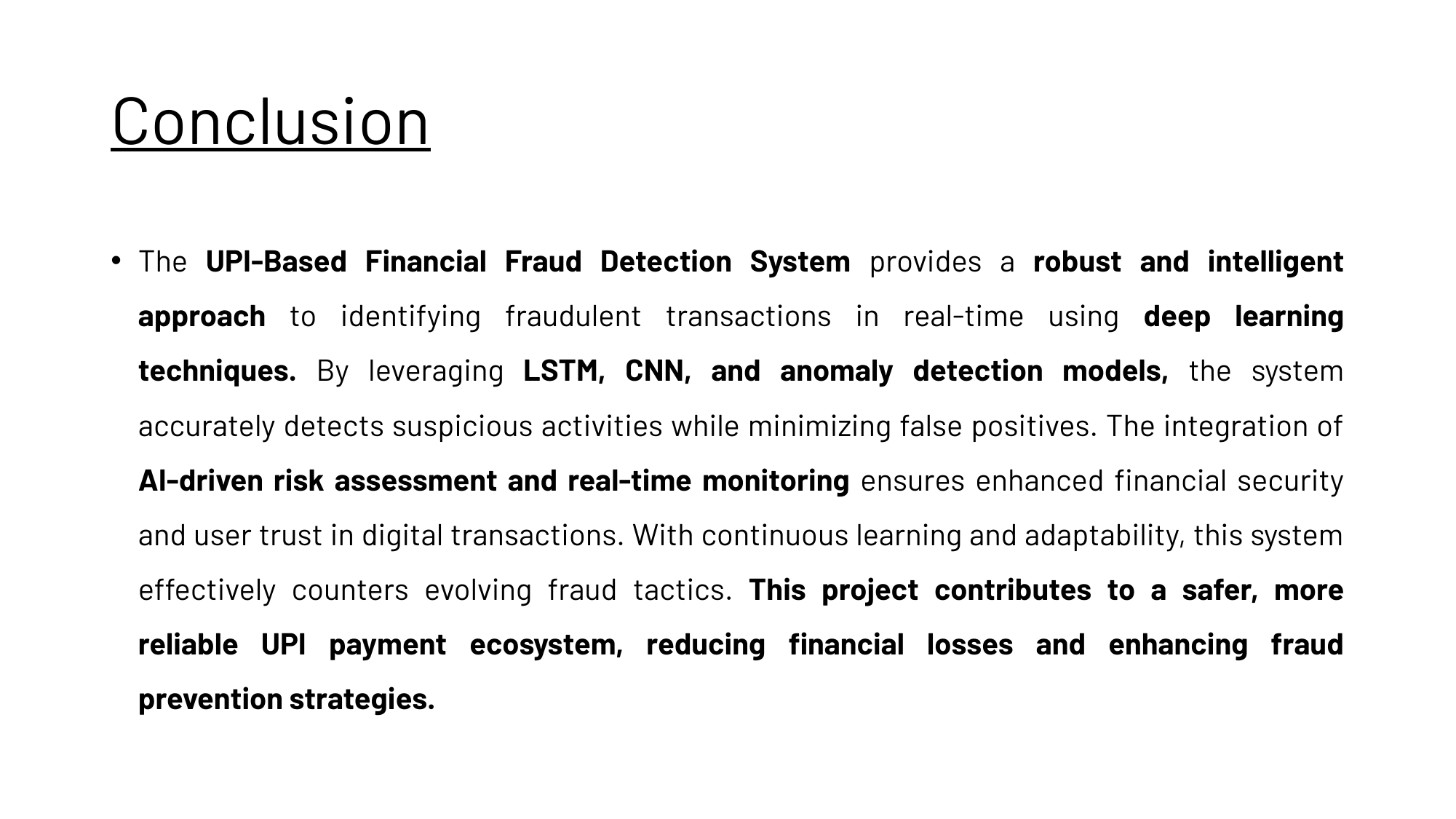

# Conclusion
The UPI-Based Financial Fraud Detection System provides a robust and intelligent approach to identifying fraudulent transactions in real-time using deep learning techniques. By leveraging LSTM, CNN, and anomaly detection models, the system accurately detects suspicious activities while minimizing false positives. The integration of AI-driven risk assessment and real-time monitoring ensures enhanced financial security and user trust in digital transactions. With continuous learning and adaptability, this system effectively counters evolving fraud tactics. This project contributes to a safer, more reliable UPI payment ecosystem, reducing financial losses and enhancing fraud prevention strategies.